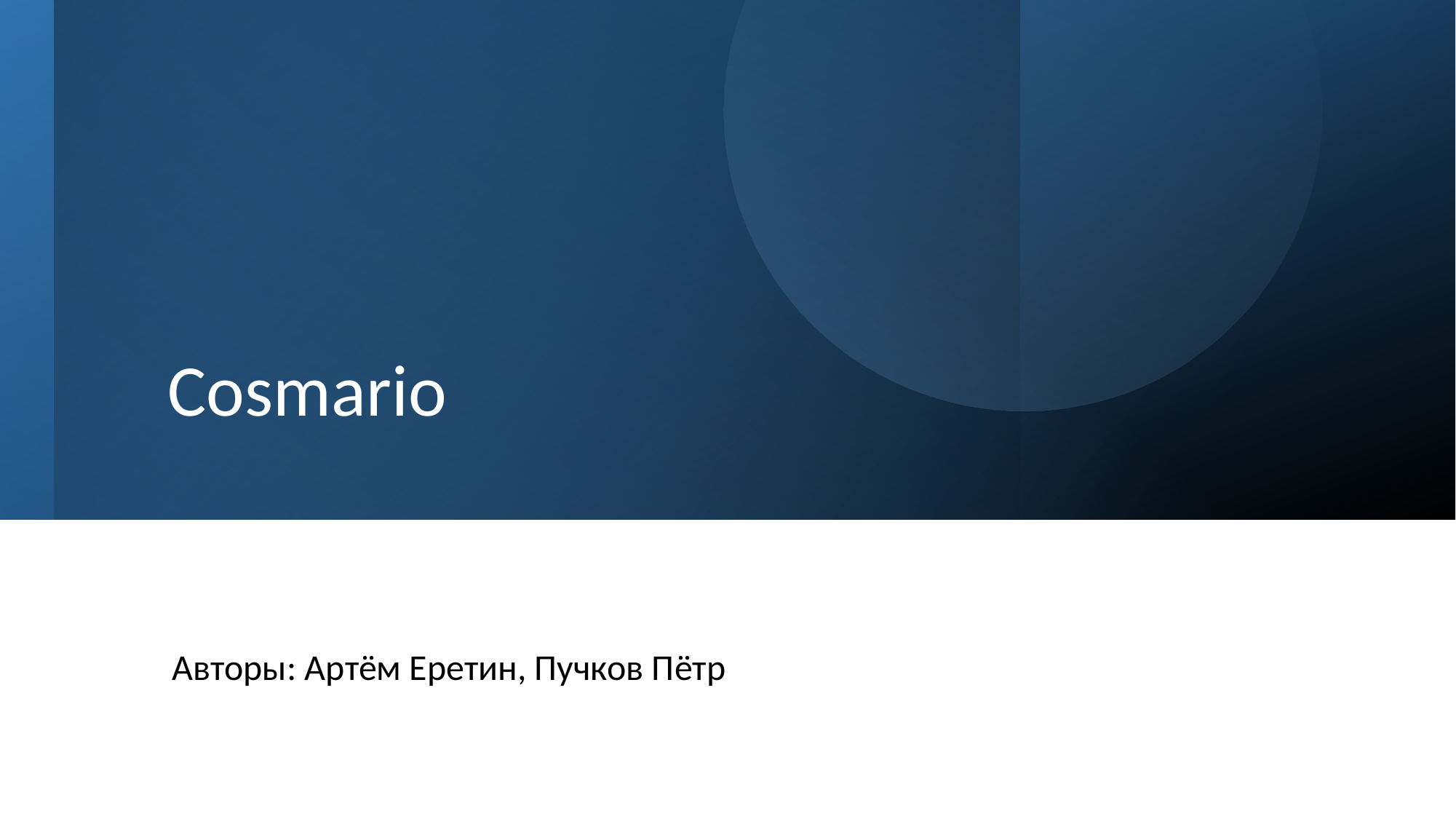

# Cosmario
Авторы: Артём Еретин, Пучков Пётр